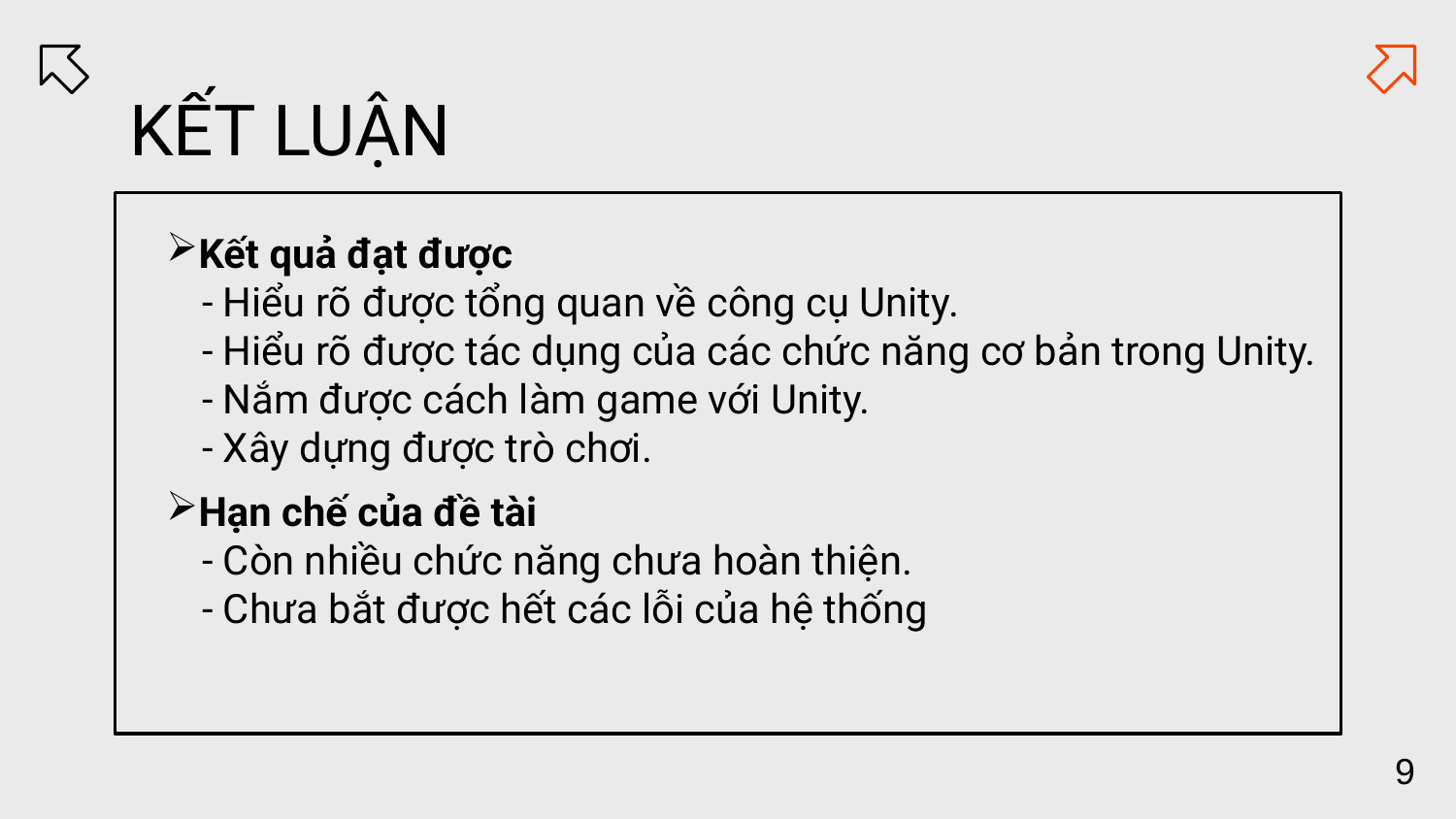

# KẾT LUẬN
Kết quả đạt được
- Hiểu rõ được tổng quan về công cụ Unity.
- Hiểu rõ được tác dụng của các chức năng cơ bản trong Unity.
- Nắm được cách làm game với Unity.
- Xây dựng được trò chơi.
Hạn chế của đề tài
- Còn nhiều chức năng chưa hoàn thiện.
- Chưa bắt được hết các lỗi của hệ thống

9